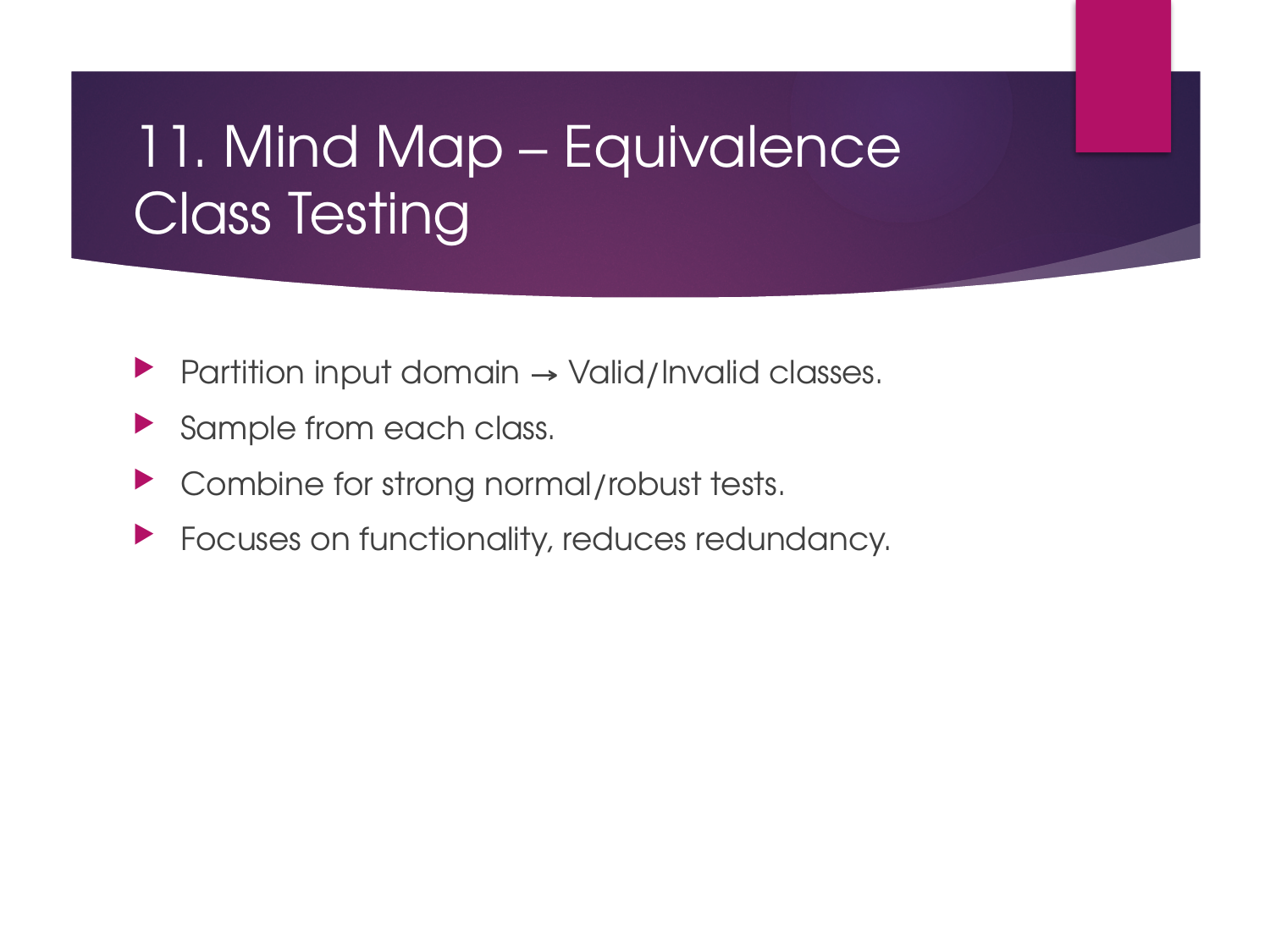

# 11. Mind Map – Equivalence Class Testing
Partition input domain → Valid/Invalid classes.
Sample from each class.
Combine for strong normal/robust tests.
Focuses on functionality, reduces redundancy.